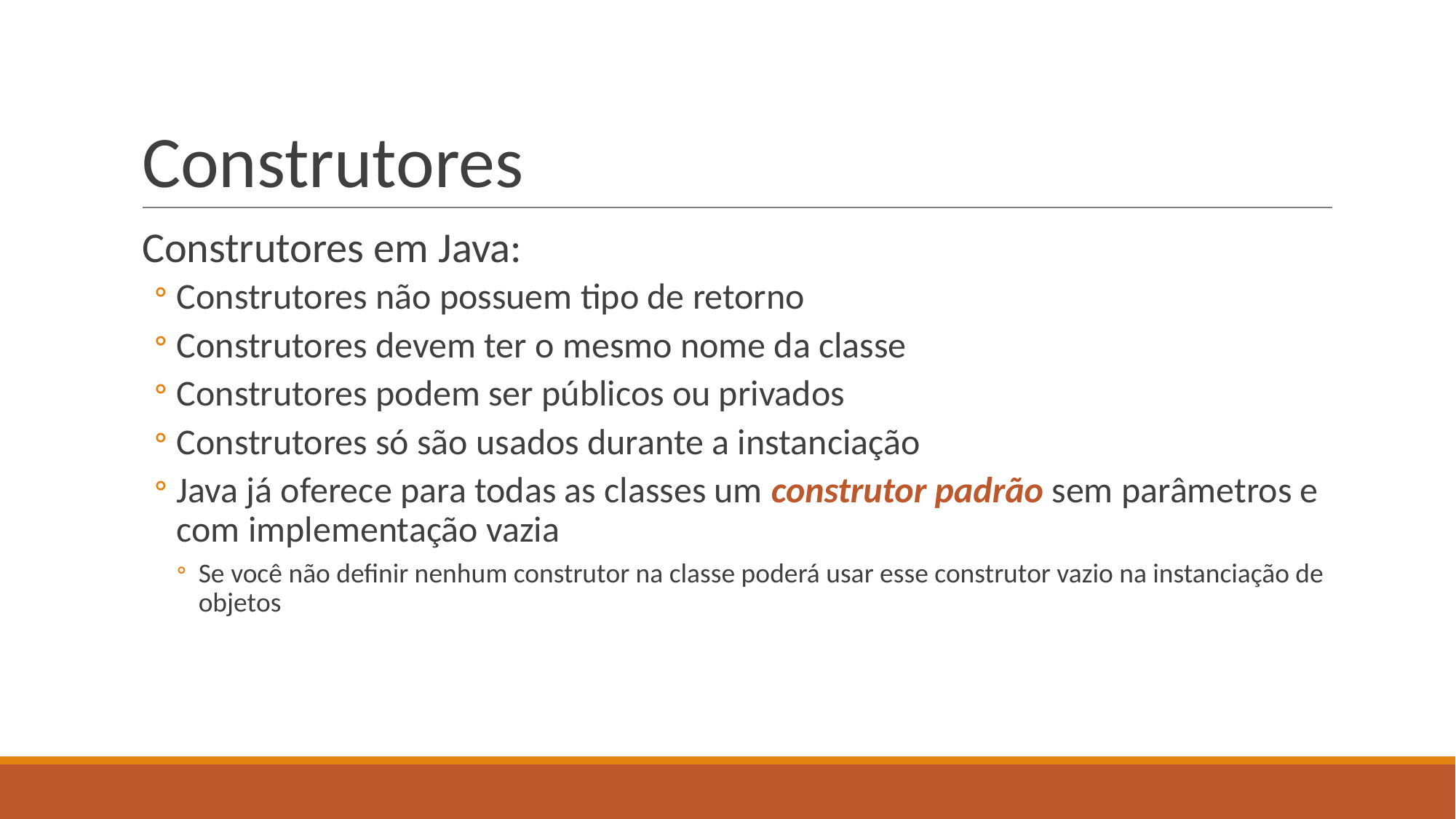

# Construtores
Construtores em Java:
Construtores não possuem tipo de retorno
Construtores devem ter o mesmo nome da classe
Construtores podem ser públicos ou privados
Construtores só são usados durante a instanciação
Java já oferece para todas as classes um construtor padrão sem parâmetros e com implementação vazia
Se você não definir nenhum construtor na classe poderá usar esse construtor vazio na instanciação de objetos